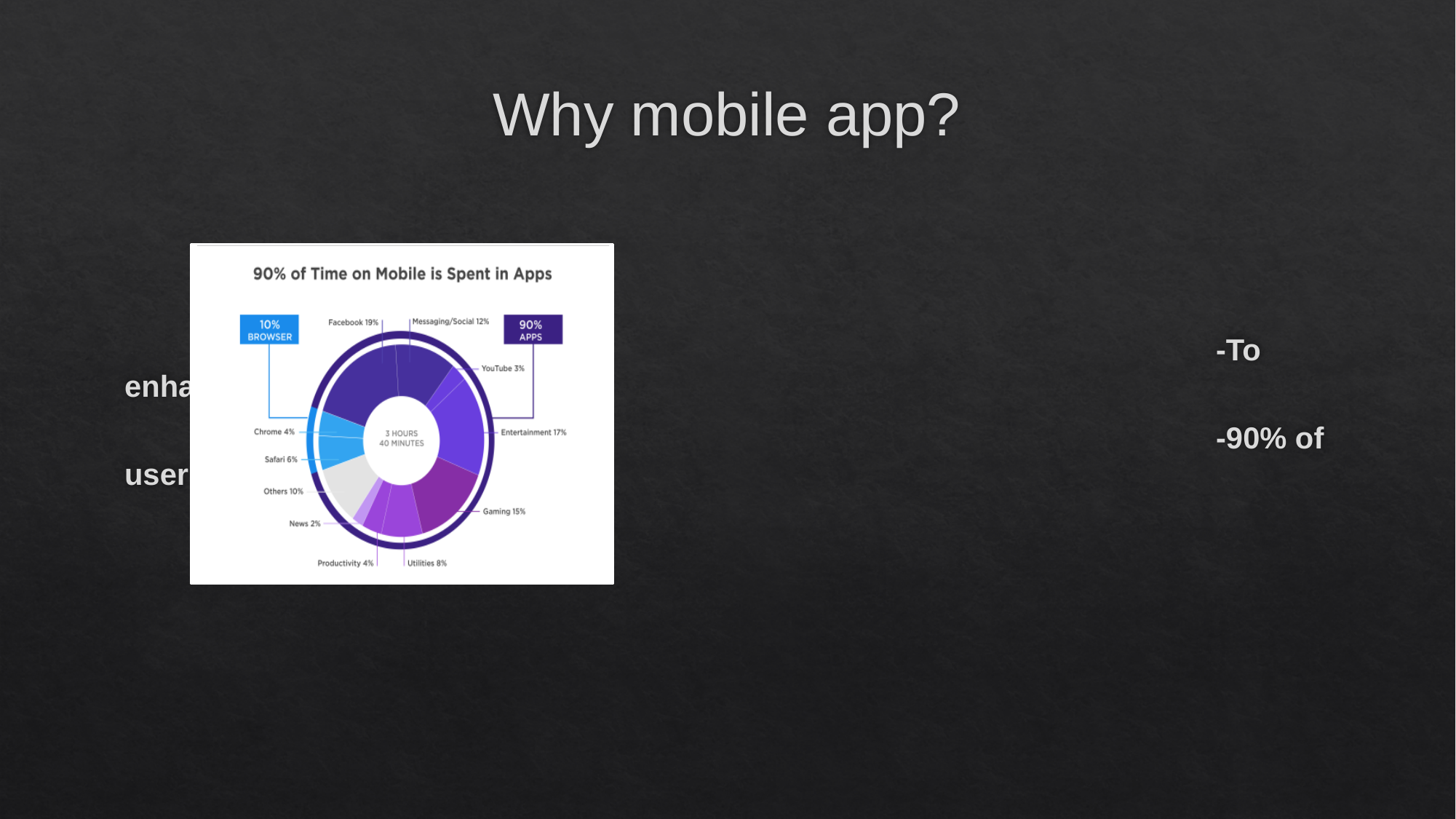

# Why mobile app?

										-To enhance citizen participation
										-90% of user time is spent in Apps